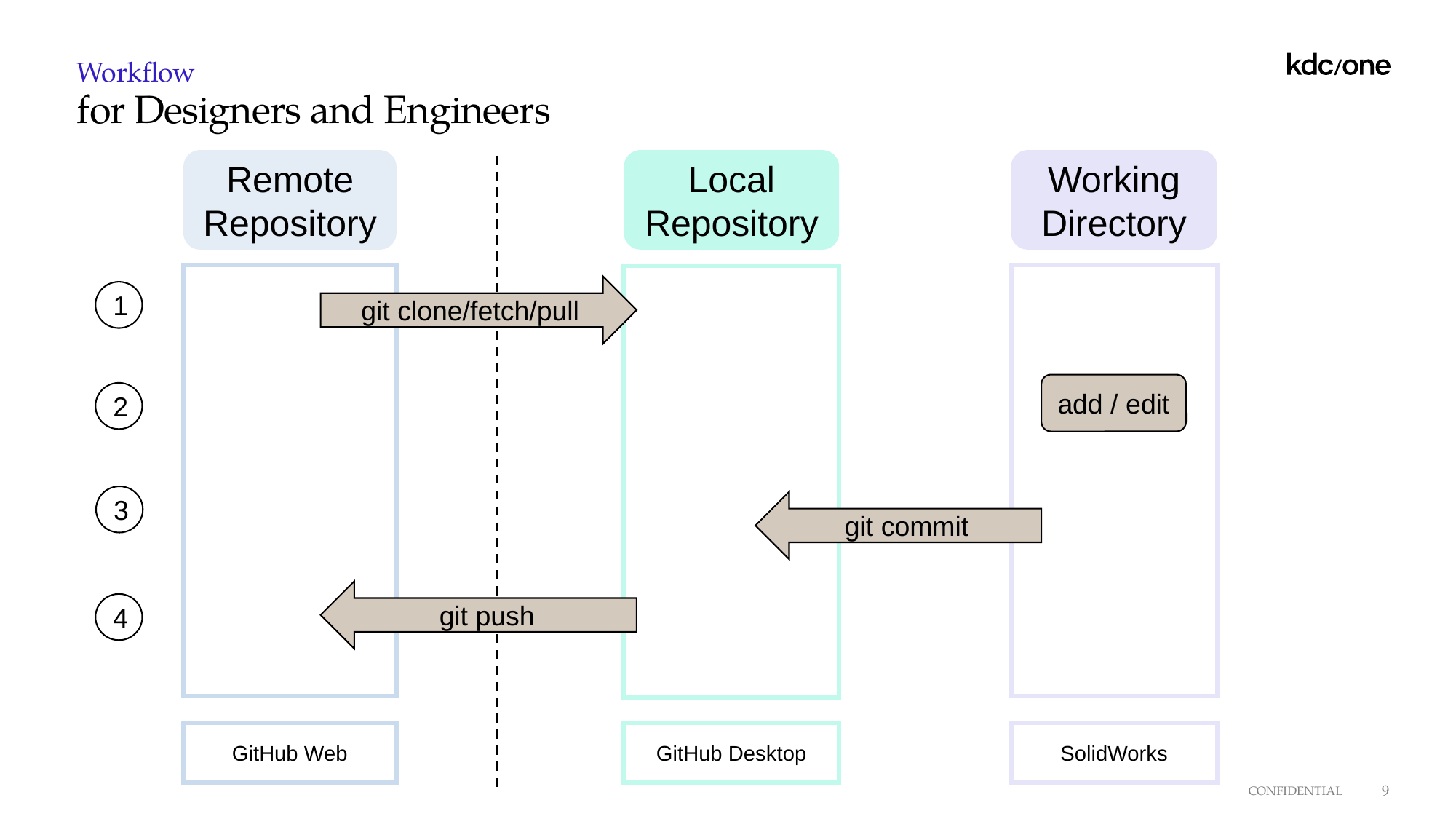

Workflow
for Designers and Engineers
Remote Repository
Local Repository
Working Directory

git clone/fetch/pull
1
add / edit
2
3
git commit
git push
4
GitHub Web
GitHub Desktop
SolidWorks